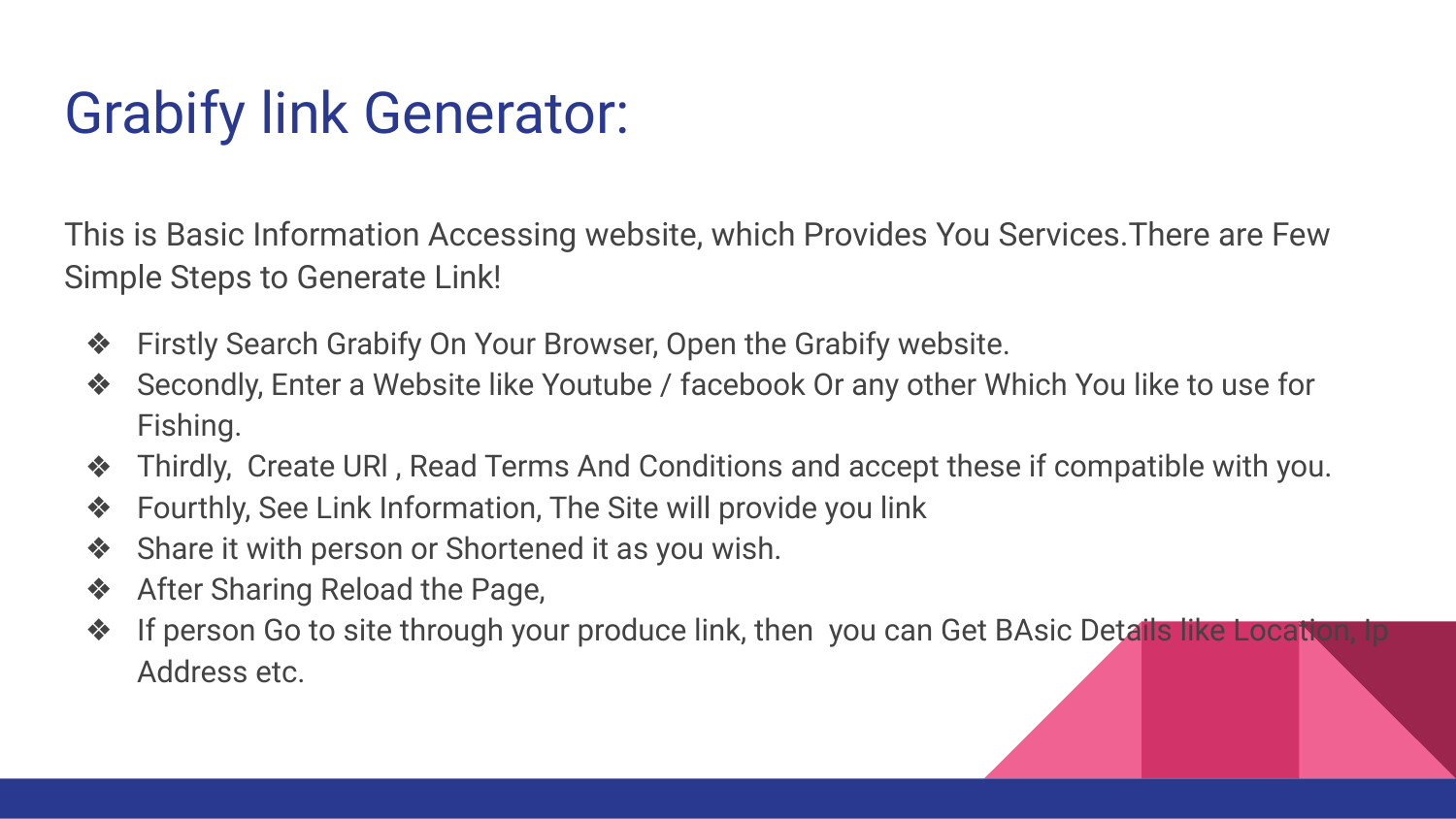

# Grabify link Generator:
This is Basic Information Accessing website, which Provides You Services.There are Few Simple Steps to Generate Link!
Firstly Search Grabify On Your Browser, Open the Grabify website.
Secondly, Enter a Website like Youtube / facebook Or any other Which You like to use for Fishing.
Thirdly,  Create URl , Read Terms And Conditions and accept these if compatible with you.
Fourthly, See Link Information, The Site will provide you link
Share it with person or Shortened it as you wish.
After Sharing Reload the Page,
If person Go to site through your produce link, then  you can Get BAsic Details like Location, Ip Address etc.